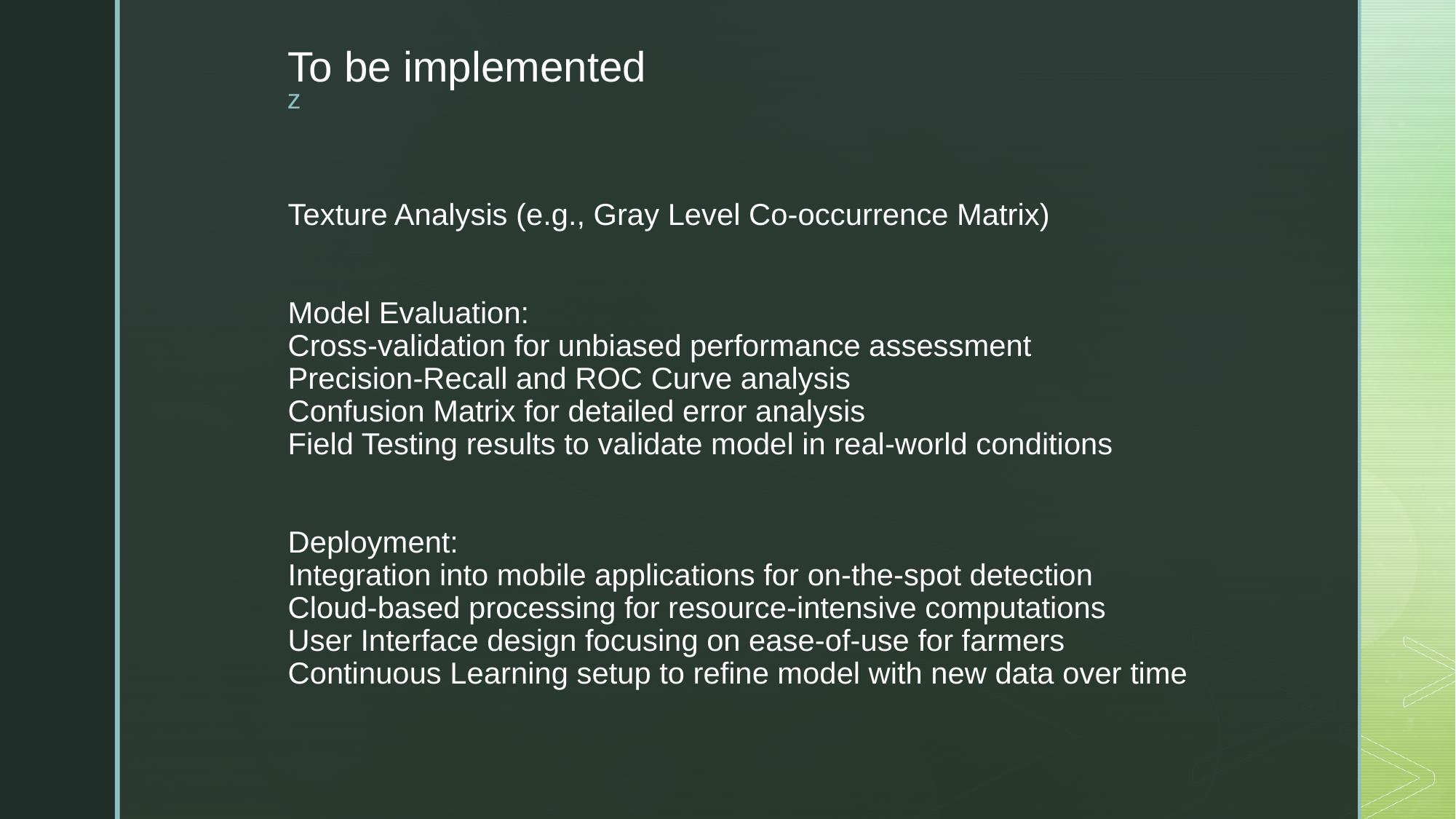

To be implemented
# Texture Analysis (e.g., Gray Level Co-occurrence Matrix) Model Evaluation: Cross-validation for unbiased performance assessment Precision-Recall and ROC Curve analysis Confusion Matrix for detailed error analysis Field Testing results to validate model in real-world conditions Deployment: Integration into mobile applications for on-the-spot detection Cloud-based processing for resource-intensive computations User Interface design focusing on ease-of-use for farmers Continuous Learning setup to refine model with new data over time